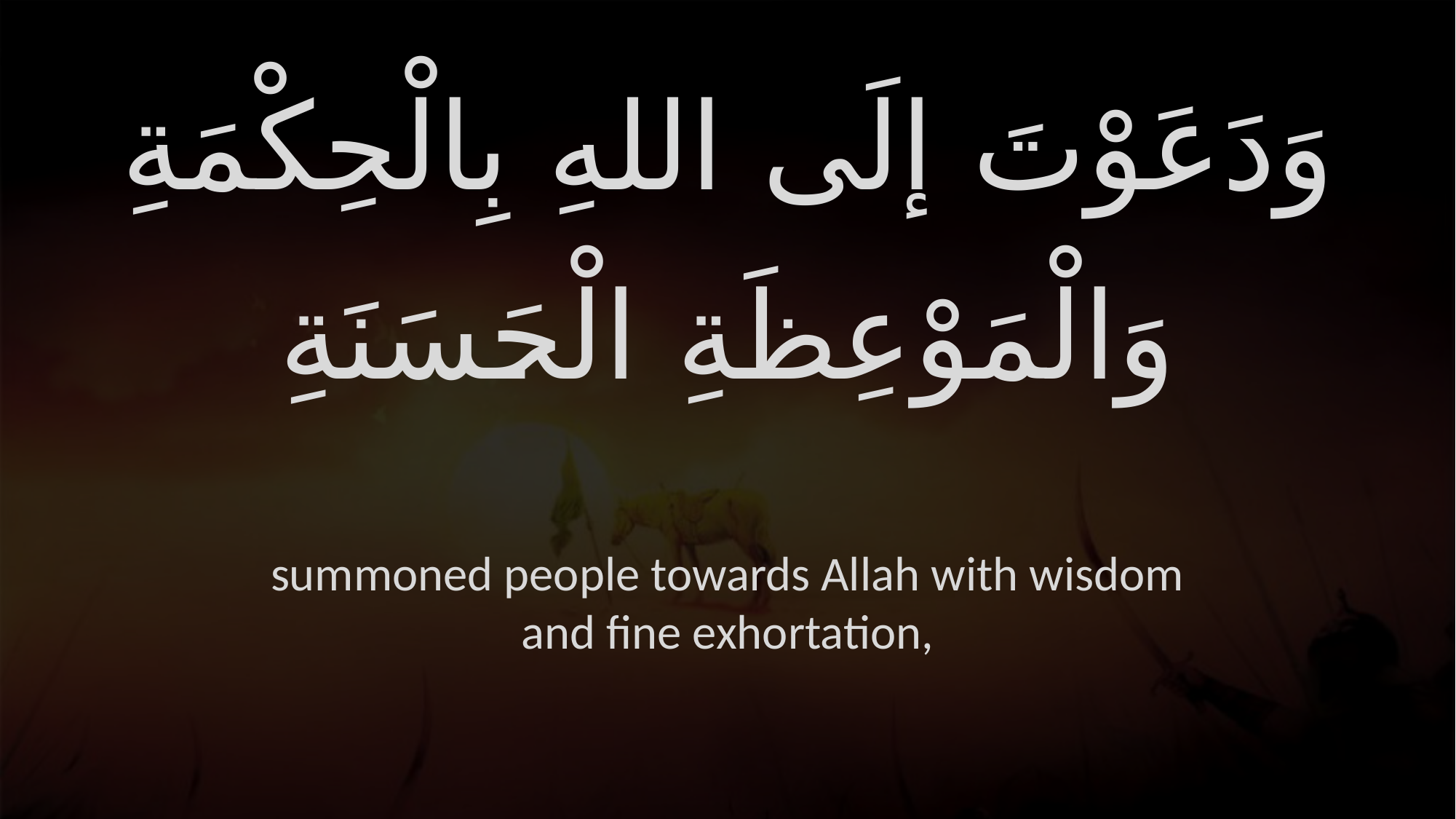

# وَدَعَوْتَ إلَى اللهِ بِالْحِكْمَةِ وَالْمَوْعِظَةِ الْحَسَنَةِ
summoned people towards Allah with wisdom and fine exhortation,